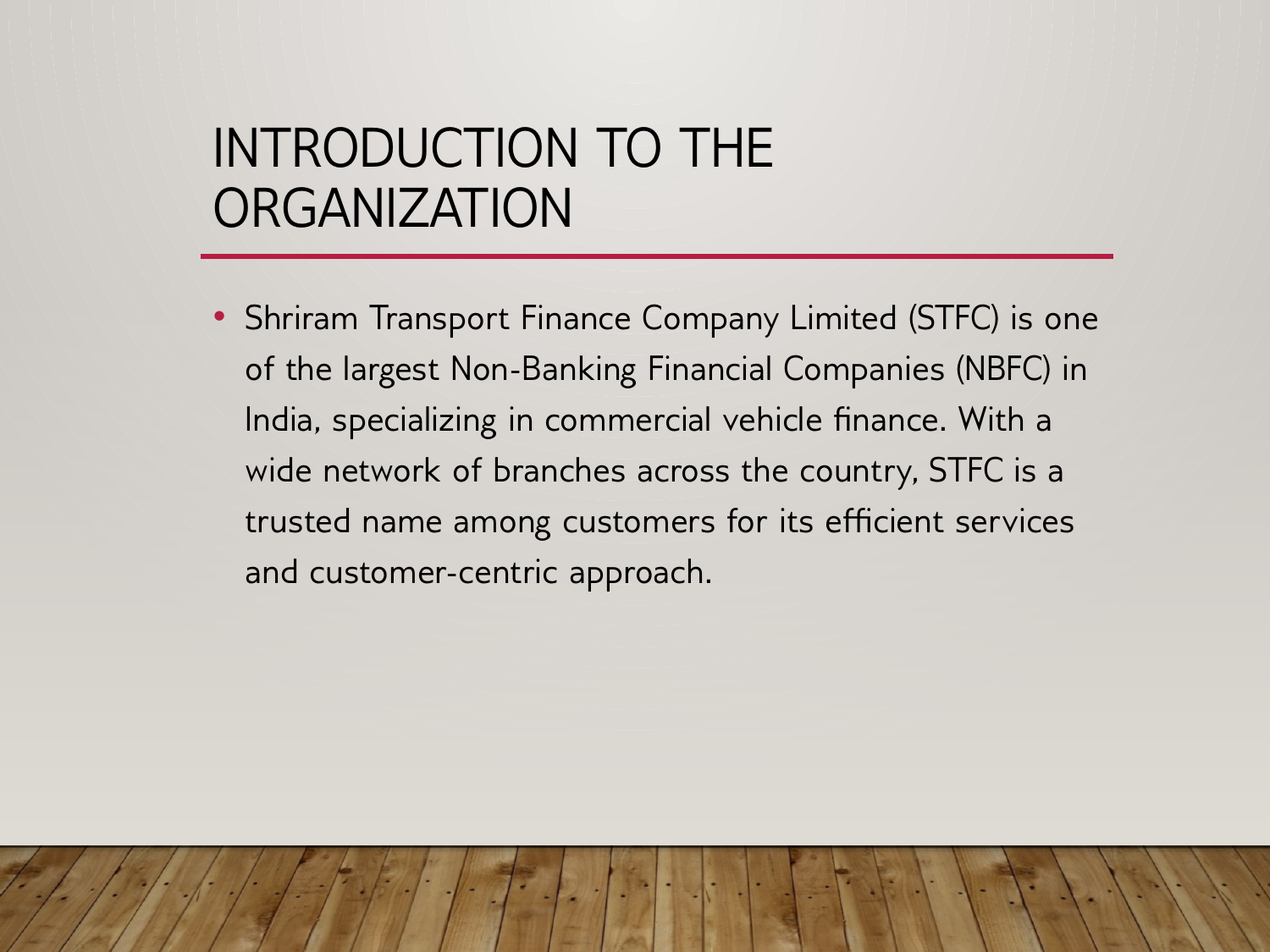

# Introduction to the Organization
Shriram Transport Finance Company Limited (STFC) is one of the largest Non-Banking Financial Companies (NBFC) in India, specializing in commercial vehicle finance. With a wide network of branches across the country, STFC is a trusted name among customers for its efficient services and customer-centric approach.